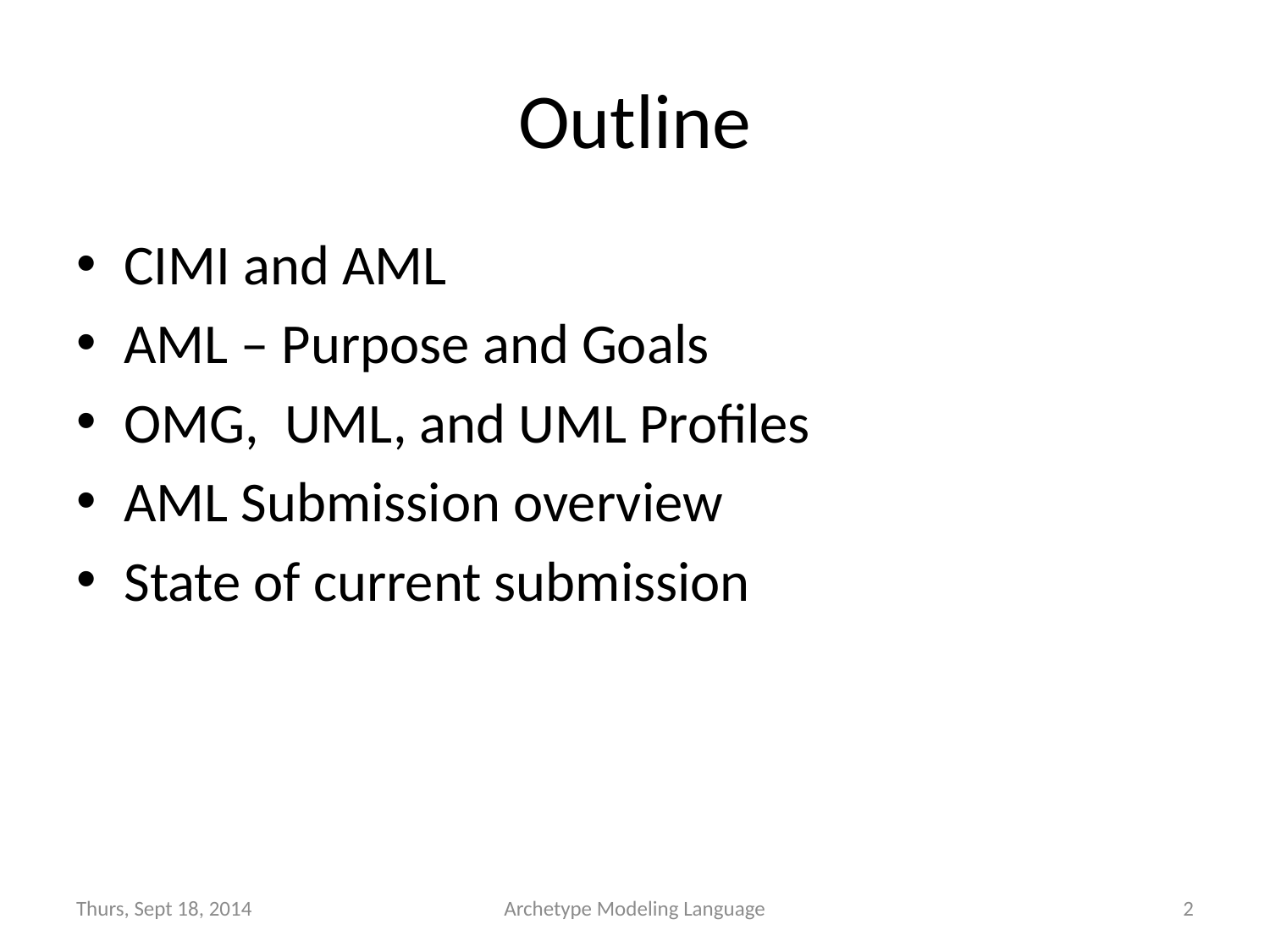

# Outline
CIMI and AML
AML – Purpose and Goals
OMG,  UML, and UML Profiles
AML Submission overview
State of current submission

Thurs, Sept 18, 2014
Archetype Modeling Language
2